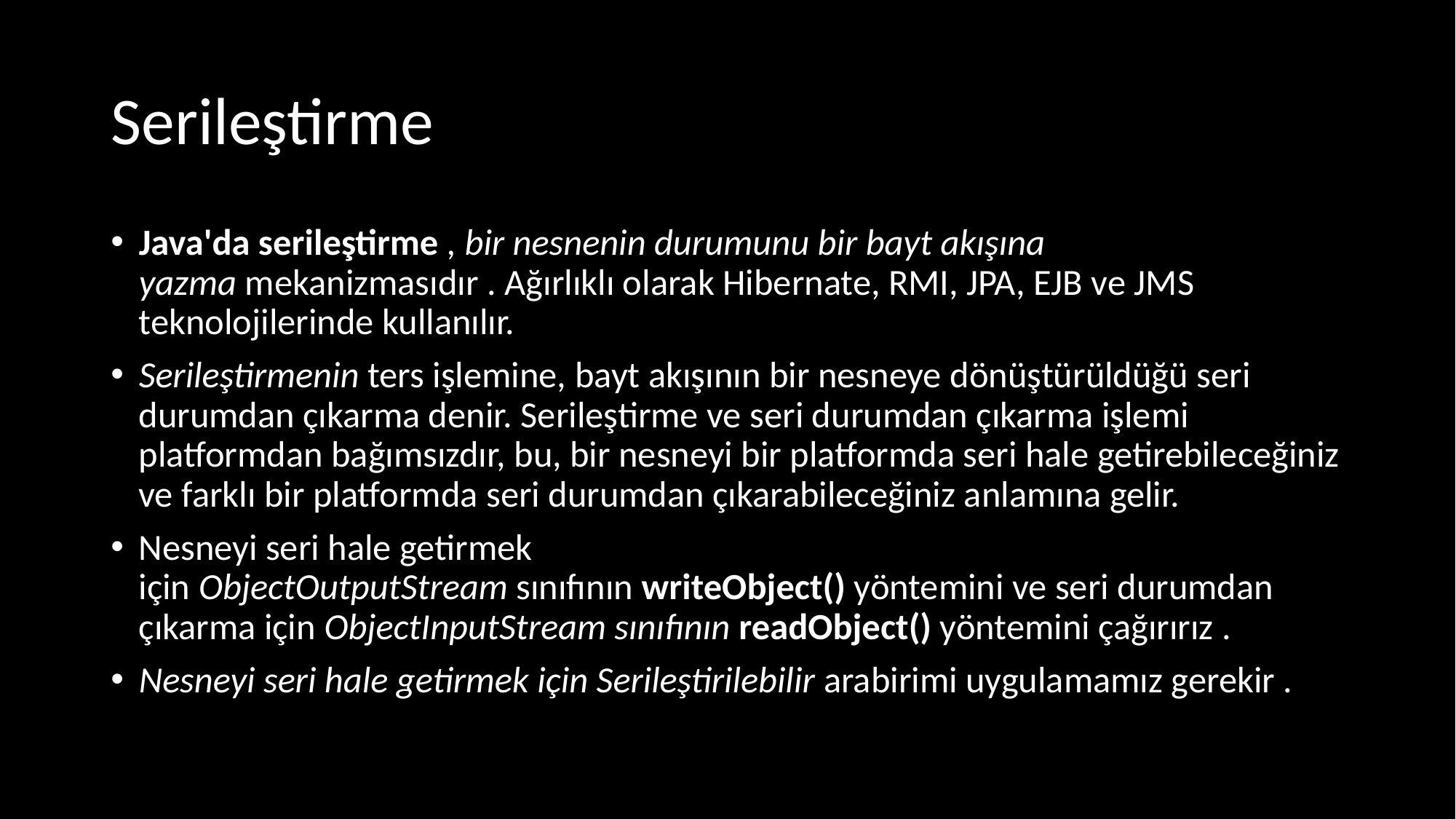

# Serileştirme
Java'da serileştirme , bir nesnenin durumunu bir bayt akışına yazma mekanizmasıdır . Ağırlıklı olarak Hibernate, RMI, JPA, EJB ve JMS teknolojilerinde kullanılır.
Serileştirmenin ters işlemine, bayt akışının bir nesneye dönüştürüldüğü seri durumdan çıkarma denir. Serileştirme ve seri durumdan çıkarma işlemi platformdan bağımsızdır, bu, bir nesneyi bir platformda seri hale getirebileceğiniz ve farklı bir platformda seri durumdan çıkarabileceğiniz anlamına gelir.
Nesneyi seri hale getirmek için ObjectOutputStream sınıfının writeObject() yöntemini ve seri durumdan çıkarma için ObjectInputStream sınıfının readObject() yöntemini çağırırız .
Nesneyi seri hale getirmek için Serileştirilebilir arabirimi uygulamamız gerekir .